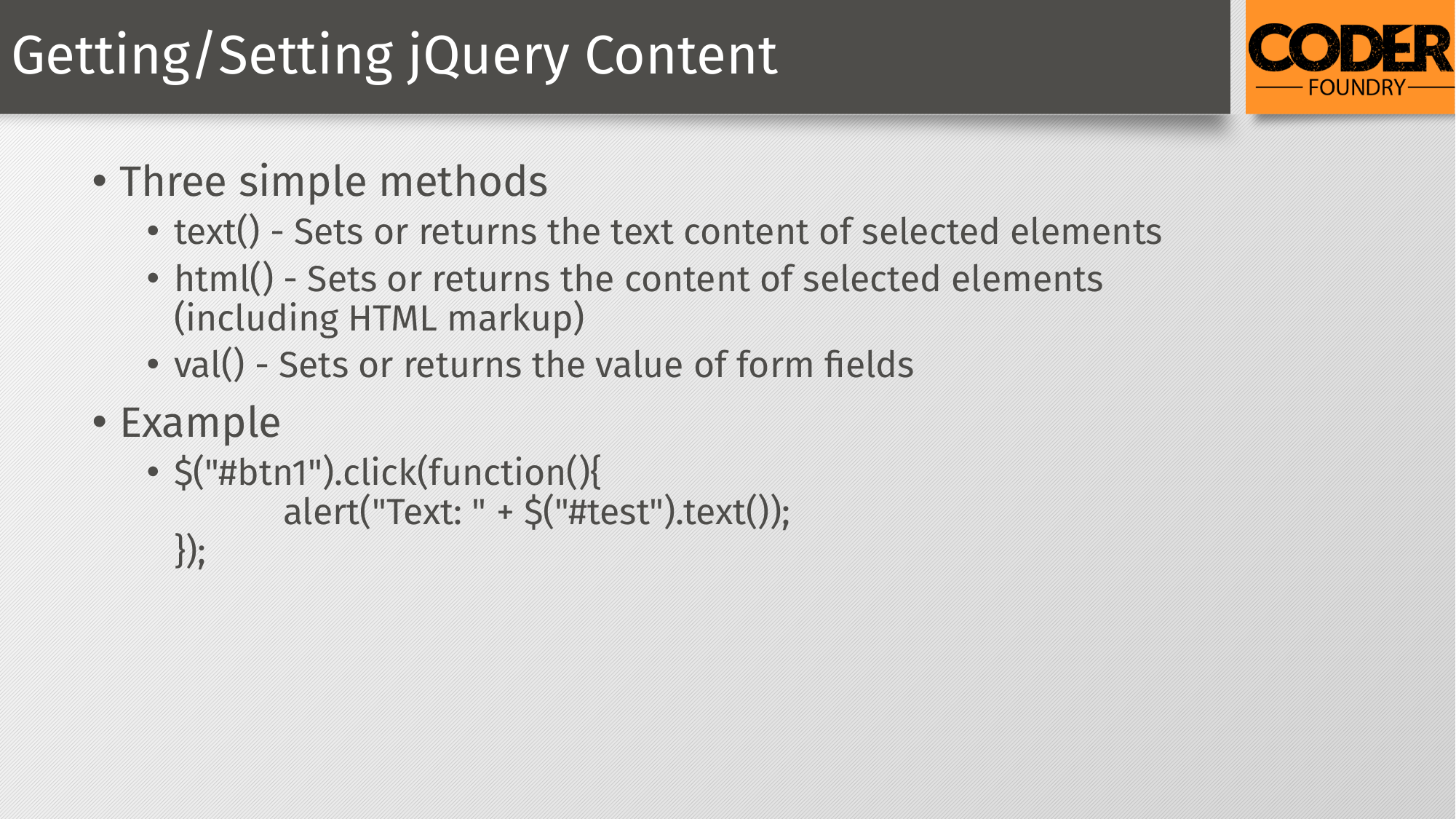

# Getting/Setting jQuery Content
Three simple methods
text() - Sets or returns the text content of selected elements
html() - Sets or returns the content of selected elements (including HTML markup)
val() - Sets or returns the value of form fields
Example
$("#btn1").click(function(){
	alert("Text: " + $("#test").text());
});